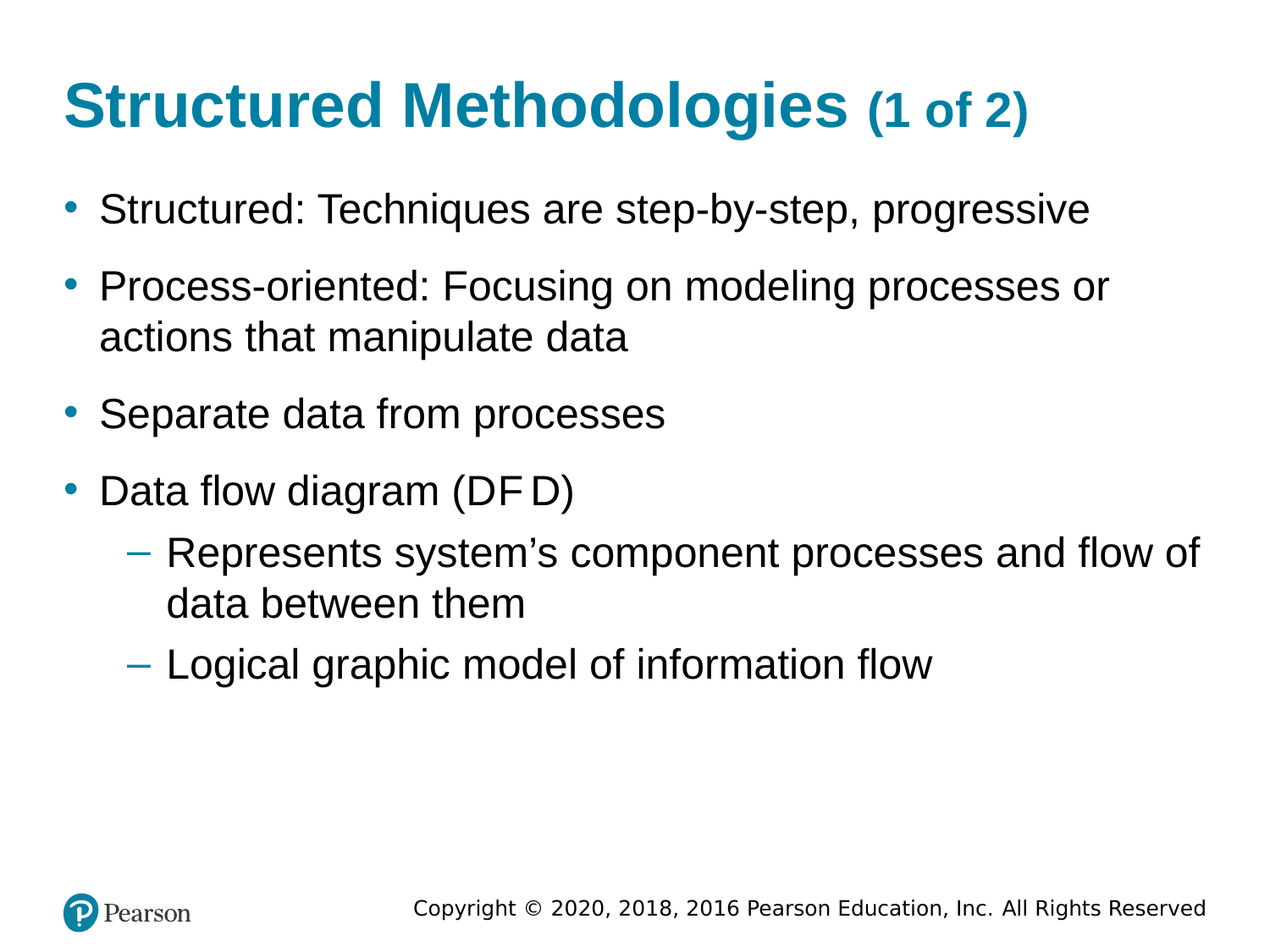

# Structured Methodologies (1 of 2)
Structured: Techniques are step-by-step, progressive
Process-oriented: Focusing on modeling processes or actions that manipulate data
Separate data from processes
Data flow diagram (D F D)
Represents system’s component processes and flow of data between them
Logical graphic model of information flow